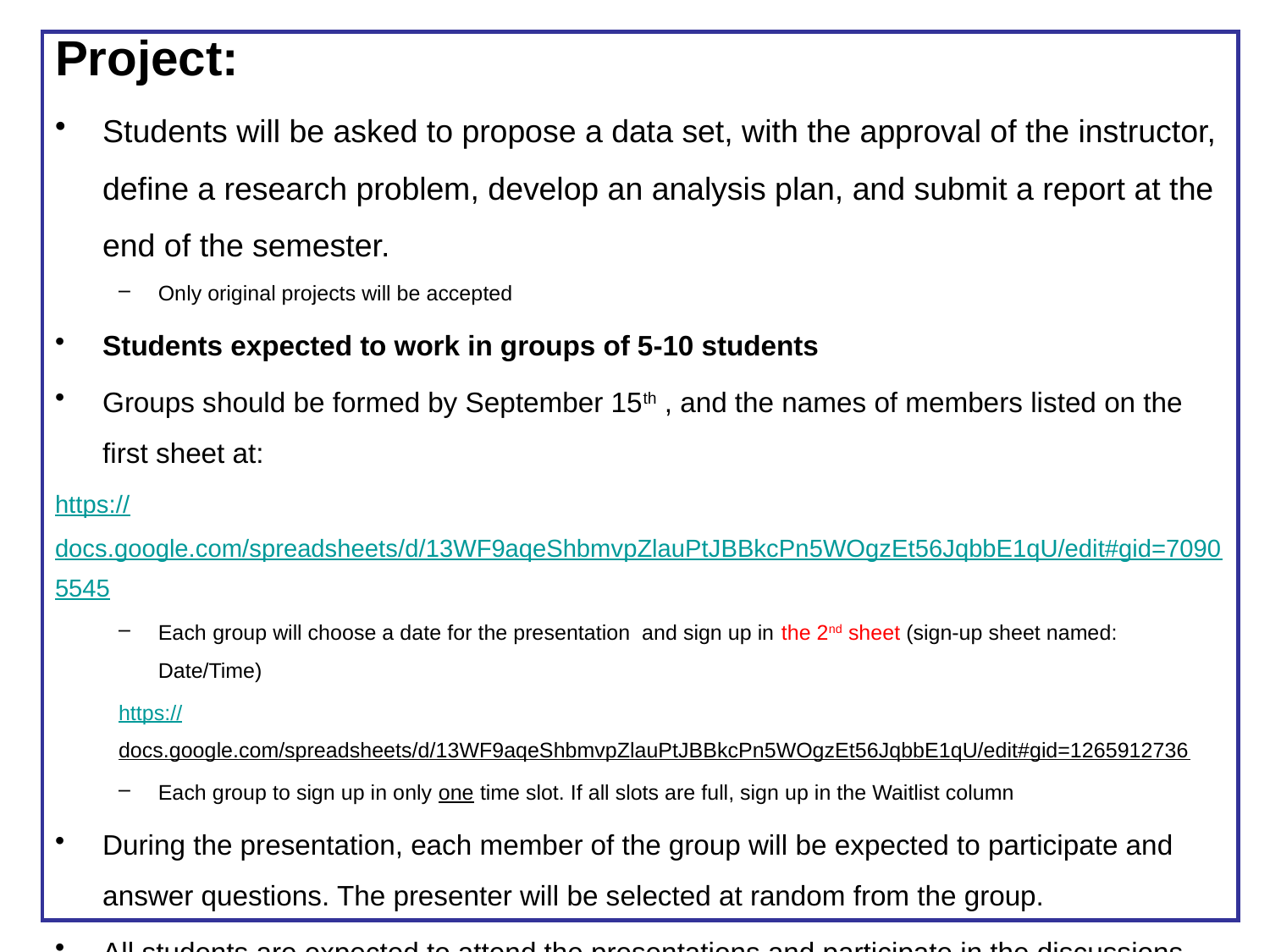

Project:
Students will be asked to propose a data set, with the approval of the instructor, define a research problem, develop an analysis plan, and submit a report at the end of the semester.
Only original projects will be accepted
Students expected to work in groups of 5-10 students
Groups should be formed by September 15th , and the names of members listed on the first sheet at:
https://docs.google.com/spreadsheets/d/13WF9aqeShbmvpZlauPtJBBkcPn5WOgzEt56JqbbE1qU/edit#gid=70905545
Each group will choose a date for the presentation  and sign up in the 2nd sheet (sign-up sheet named: Date/Time)
https://docs.google.com/spreadsheets/d/13WF9aqeShbmvpZlauPtJBBkcPn5WOgzEt56JqbbE1qU/edit#gid=1265912736
Each group to sign up in only one time slot. If all slots are full, sign up in the Waitlist column
During the presentation, each member of the group will be expected to participate and answer questions. The presenter will be selected at random from the group.
All students are expected to attend the presentations and participate in the discussions.